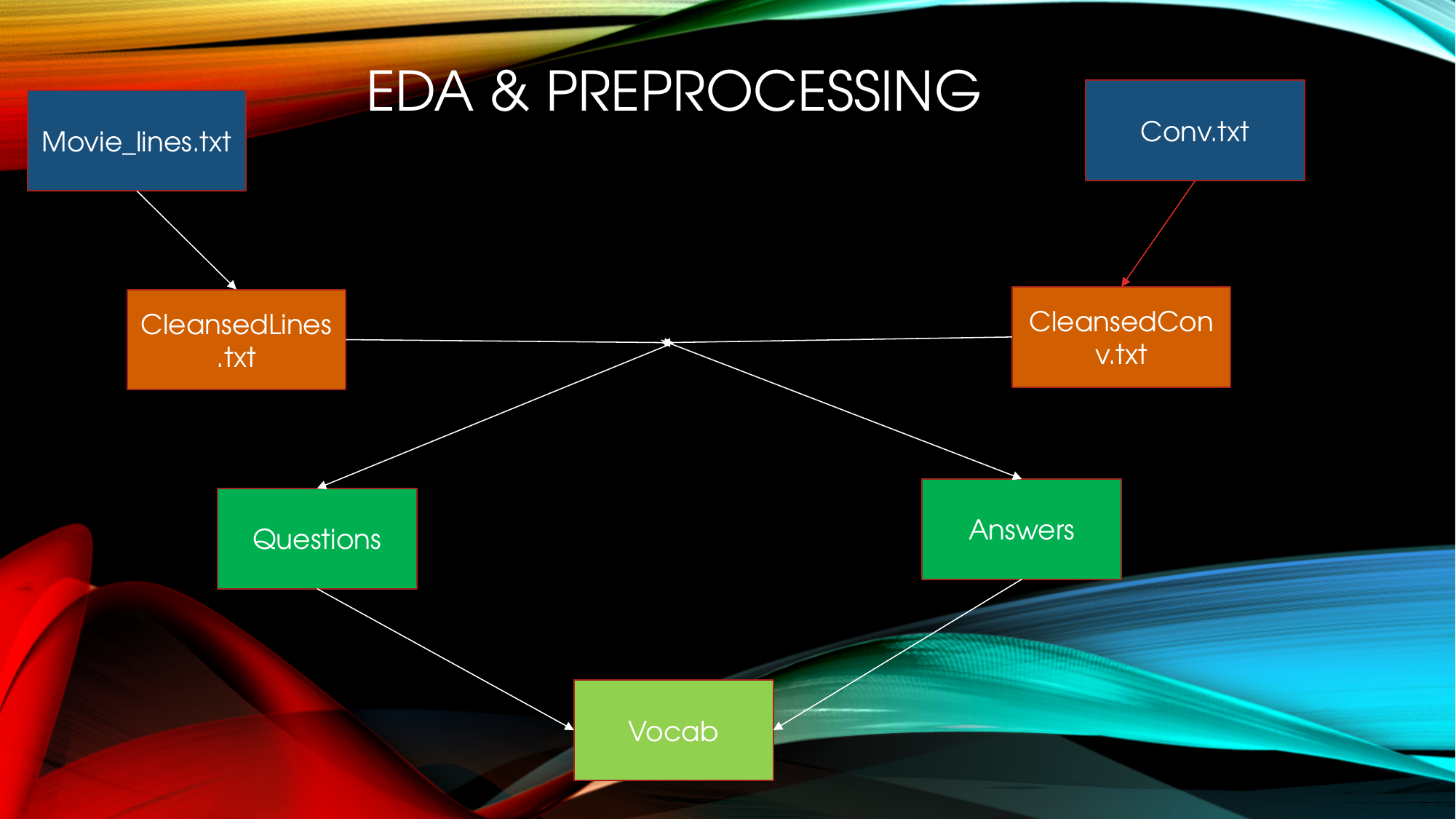

# EDA & preprocessing
Conv.txt
Movie_lines.txt
CleansedConv.txt
CleansedLines.txt
Answers
Questions
Vocab